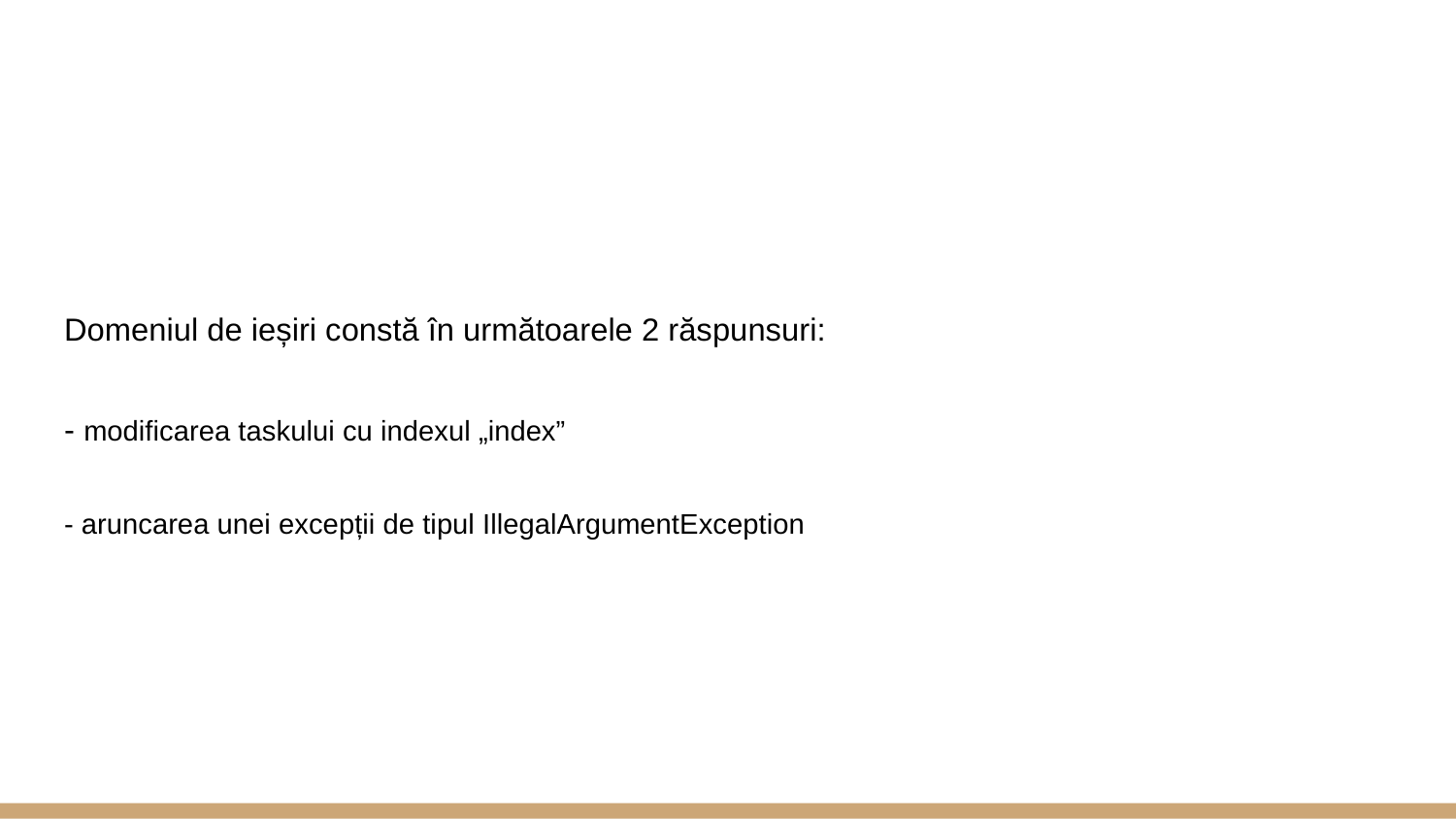

Domeniul de ieșiri constă în următoarele 2 răspunsuri:
- modificarea taskului cu indexul „index”
- aruncarea unei excepții de tipul IllegalArgumentException